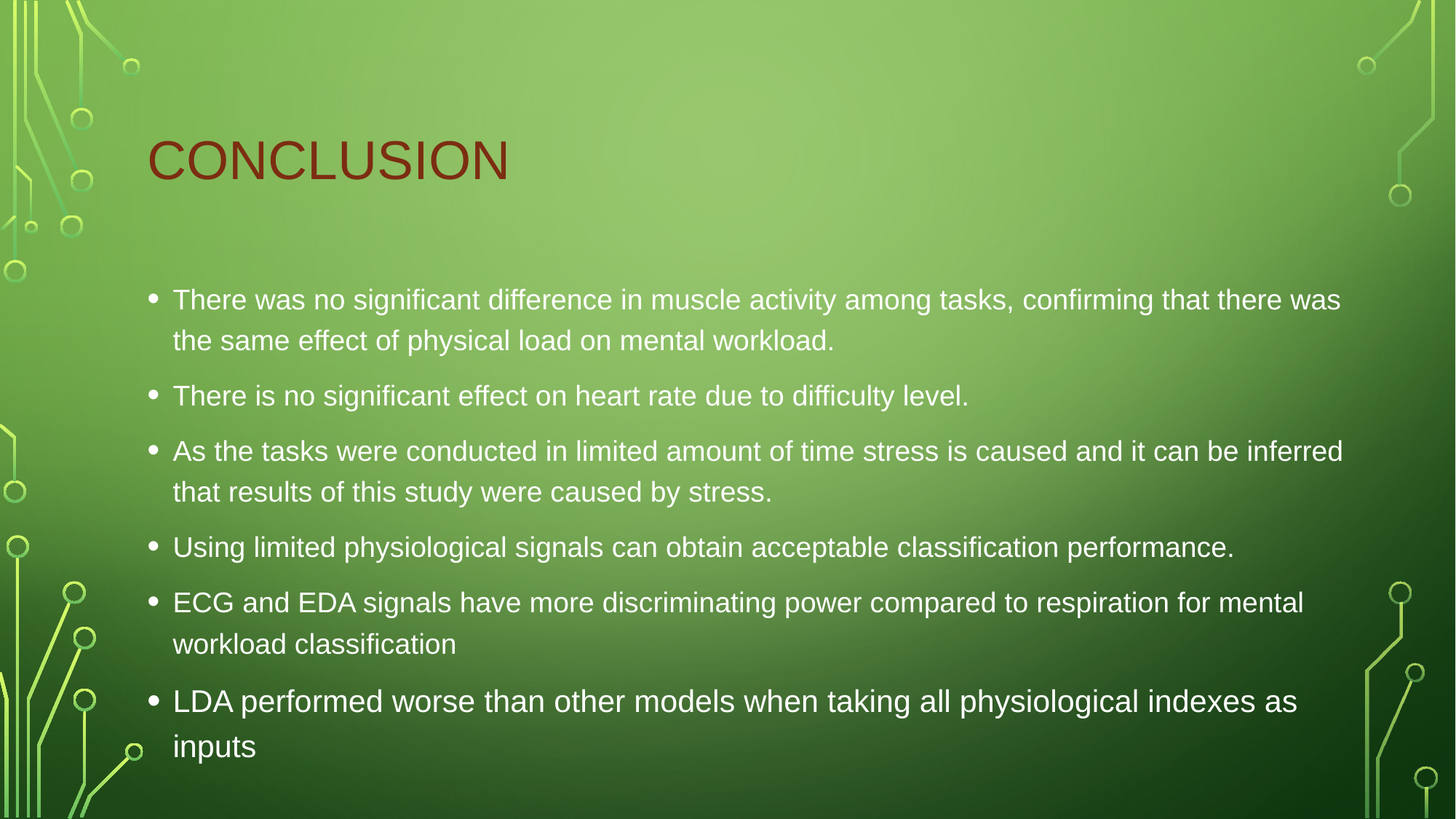

# CONCLUSION
There was no significant difference in muscle activity among tasks, confirming that there was the same effect of physical load on mental workload.
There is no significant effect on heart rate due to difficulty level.
As the tasks were conducted in limited amount of time stress is caused and it can be inferred that results of this study were caused by stress.
Using limited physiological signals can obtain acceptable classification performance.
ECG and EDA signals have more discriminating power compared to respiration for mental workload classification
LDA performed worse than other models when taking all physiological indexes as inputs